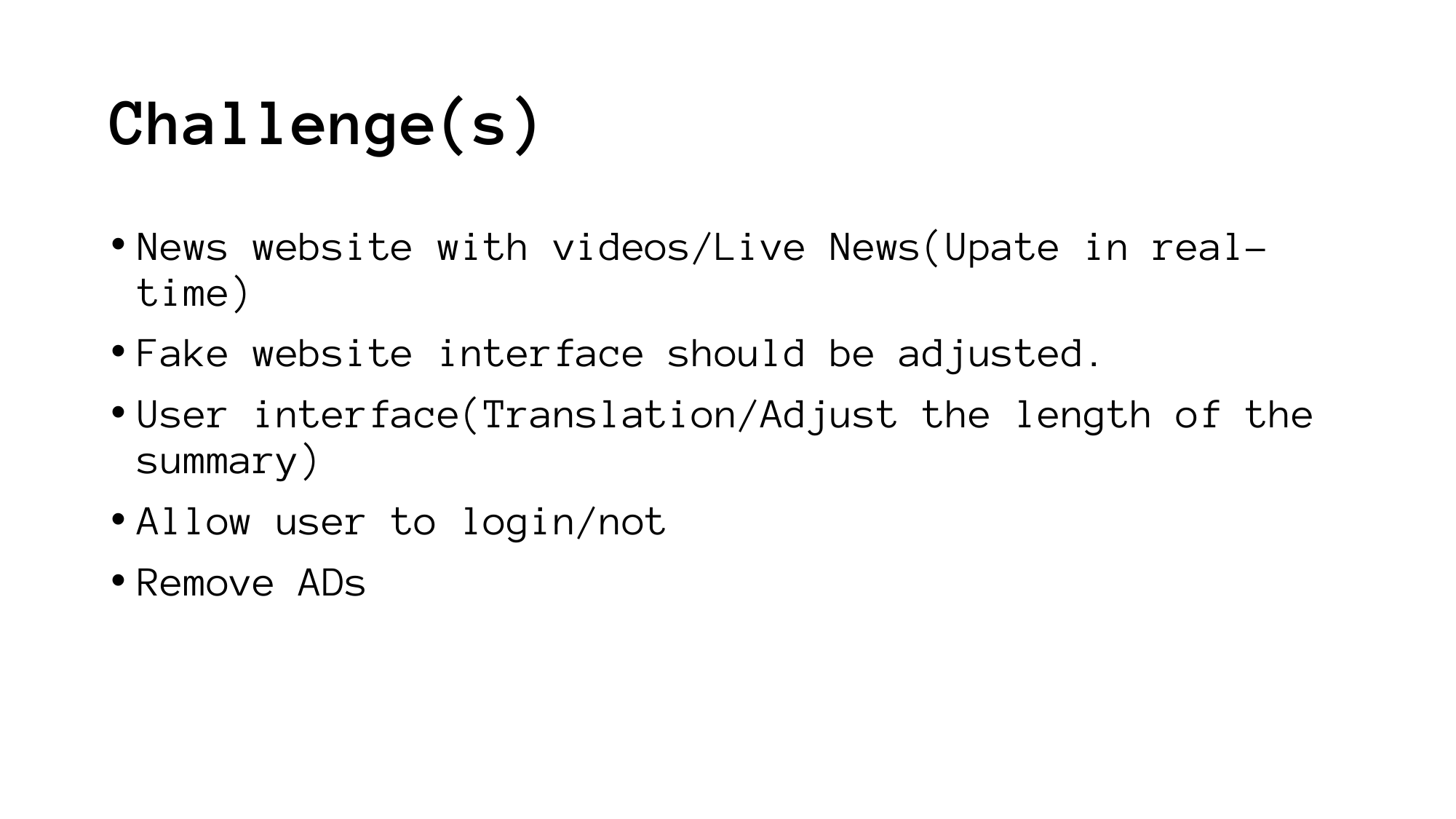

# Challenge(s)
News website with videos/Live News(Upate in real-time)
Fake website interface should be adjusted.
User interface(Translation/Adjust the length of the summary)
Allow user to login/not
Remove ADs